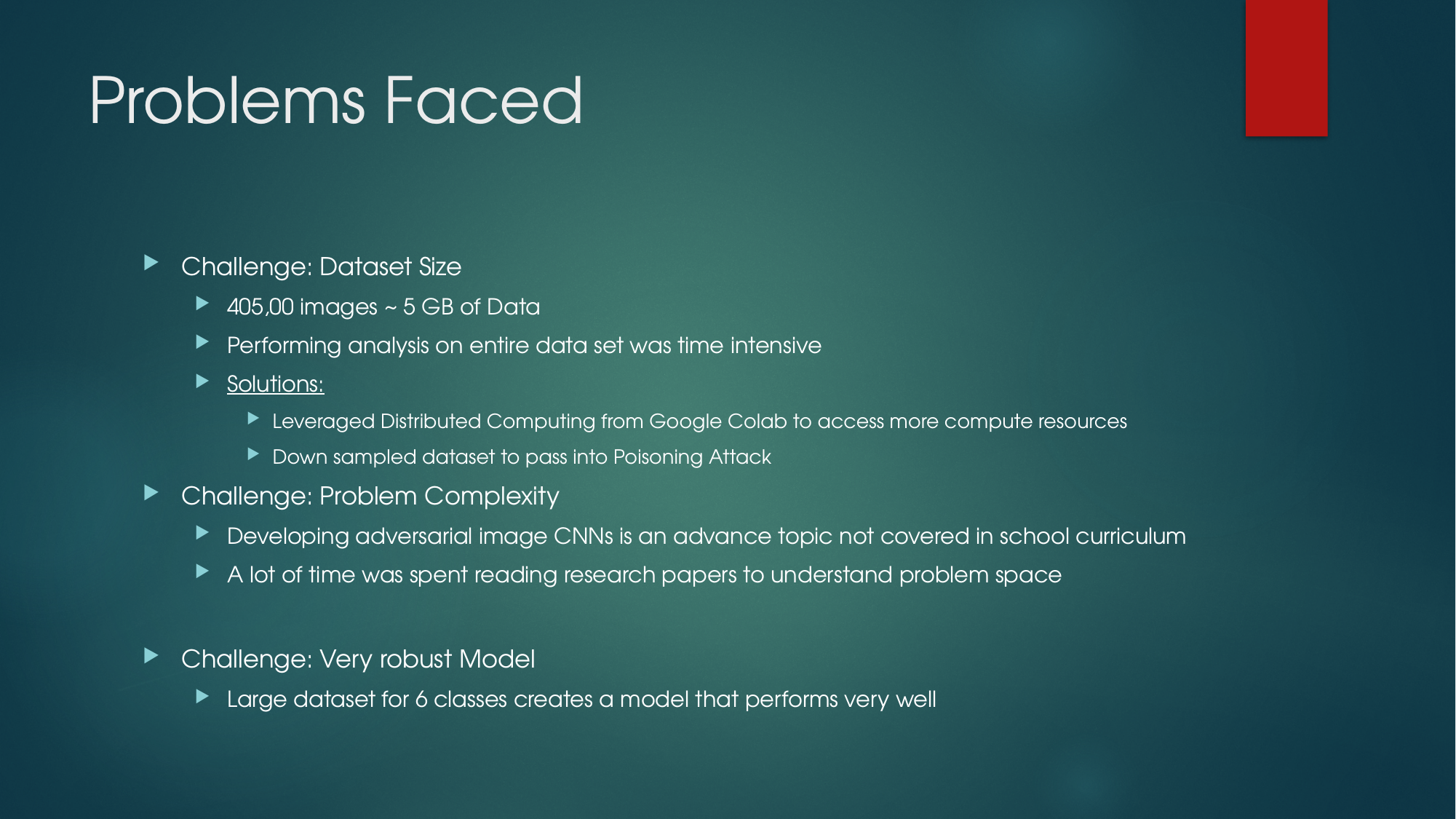

# Problems Faced
Challenge: Dataset Size
405,00 images ~ 5 GB of Data
Performing analysis on entire data set was time intensive
Solutions:
Leveraged Distributed Computing from Google Colab to access more compute resources
Down sampled dataset to pass into Poisoning Attack
Challenge: Problem Complexity
Developing adversarial image CNNs is an advance topic not covered in school curriculum
A lot of time was spent reading research papers to understand problem space

Challenge: Very robust Model
Large dataset for 6 classes creates a model that performs very well